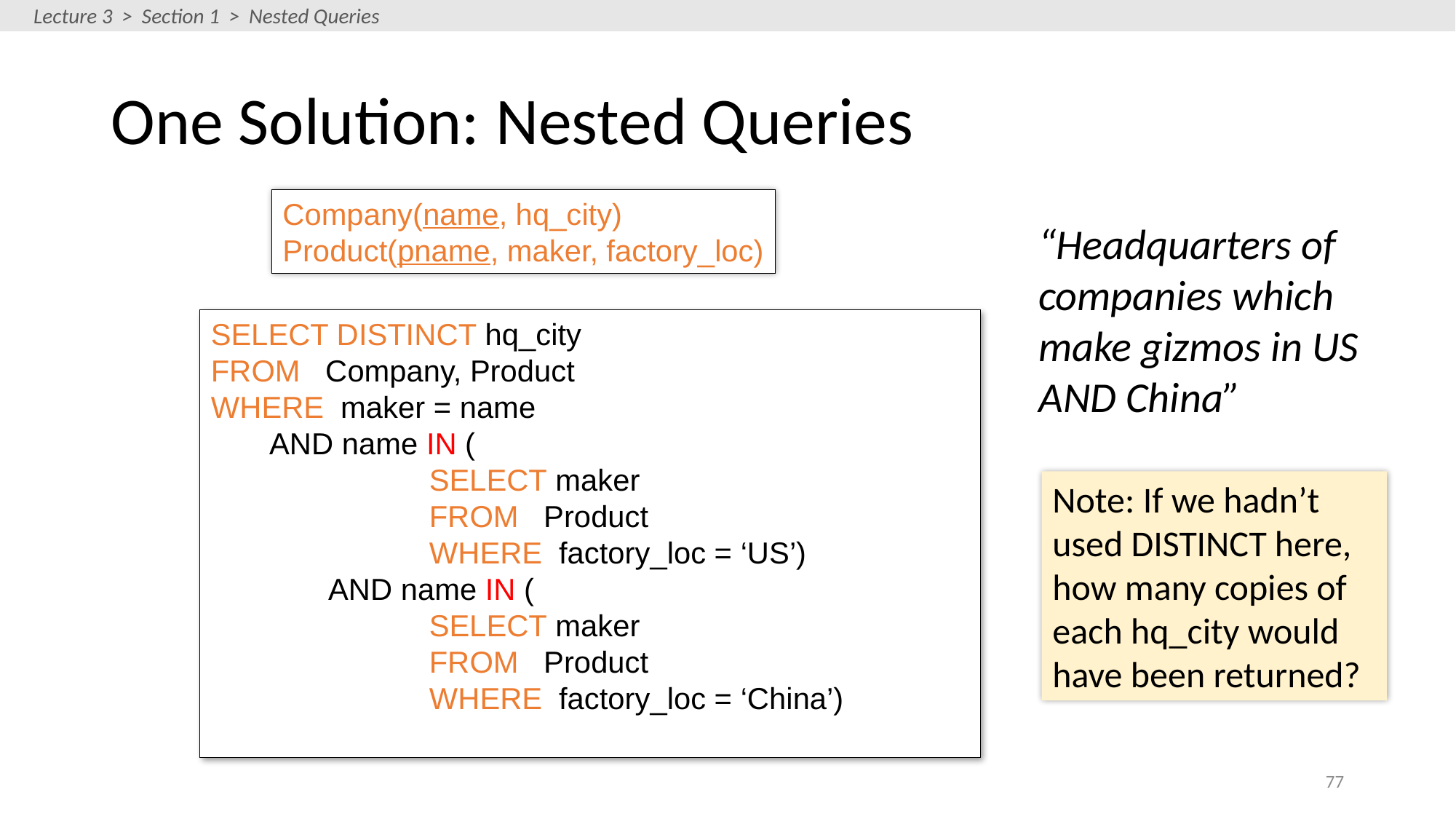

Lecture 3  >  Section 1  >  Nested Queries
# One Solution: Nested Queries
Company(name, hq_city)
Product(pname, maker, factory_loc)
“Headquarters of companies which make gizmos in US AND China”
SELECT DISTINCT hq_city
FROM   Company, Product
WHERE  maker = name
       AND name IN (
		SELECT maker
	  	FROM   Product
	  	WHERE  factory_loc = ‘US’)
	 AND name IN (
		SELECT maker
	  	FROM   Product
	  	WHERE  factory_loc = ‘China’)

Note: If we hadn’t used DISTINCT here, how many copies of each hq_city would have been returned?
77